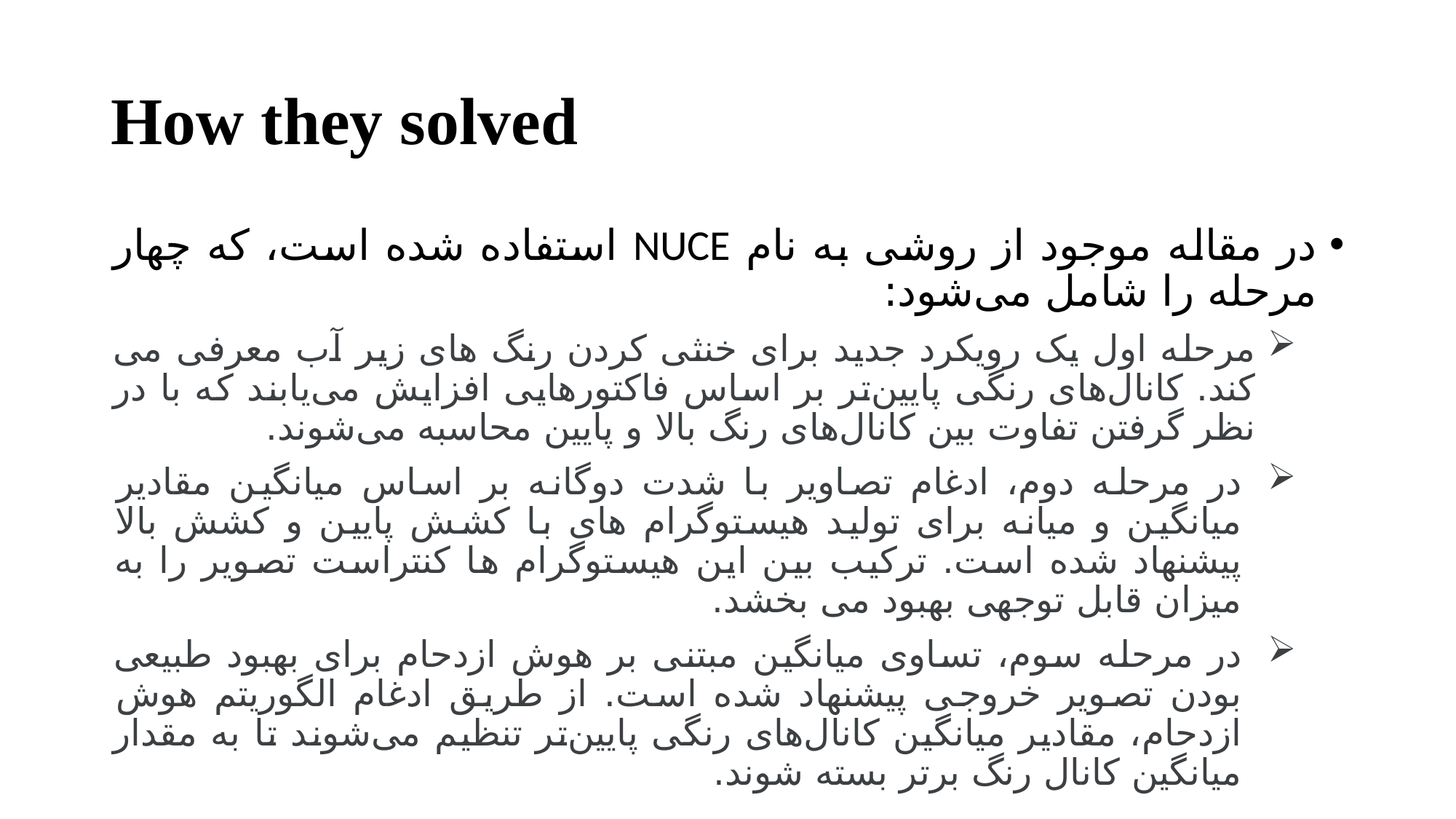

# How they solved
در مقاله موجود از روشی به نام NUCE استفاده شده است، که چهار مرحله را شامل می‌شود:
مرحله اول یک رویکرد جدید برای خنثی کردن رنگ های زیر آب معرفی می کند. کانال‌های رنگی پایین‌تر بر اساس فاکتورهایی افزایش می‌یابند که با در نظر گرفتن تفاوت بین کانال‌های رنگ بالا و پایین محاسبه می‌شوند.
در مرحله دوم، ادغام تصاویر با شدت دوگانه بر اساس میانگین مقادیر میانگین و میانه برای تولید هیستوگرام های با کشش پایین و کشش بالا پیشنهاد شده است. ترکیب بین این هیستوگرام ها کنتراست تصویر را به میزان قابل توجهی بهبود می بخشد.
در مرحله سوم، تساوی میانگین مبتنی بر هوش ازدحام برای بهبود طبیعی بودن تصویر خروجی پیشنهاد شده است. از طریق ادغام الگوریتم هوش ازدحام، مقادیر میانگین کانال‌های رنگی پایین‌تر تنظیم می‌شوند تا به مقدار میانگین کانال رنگ برتر بسته شوند.